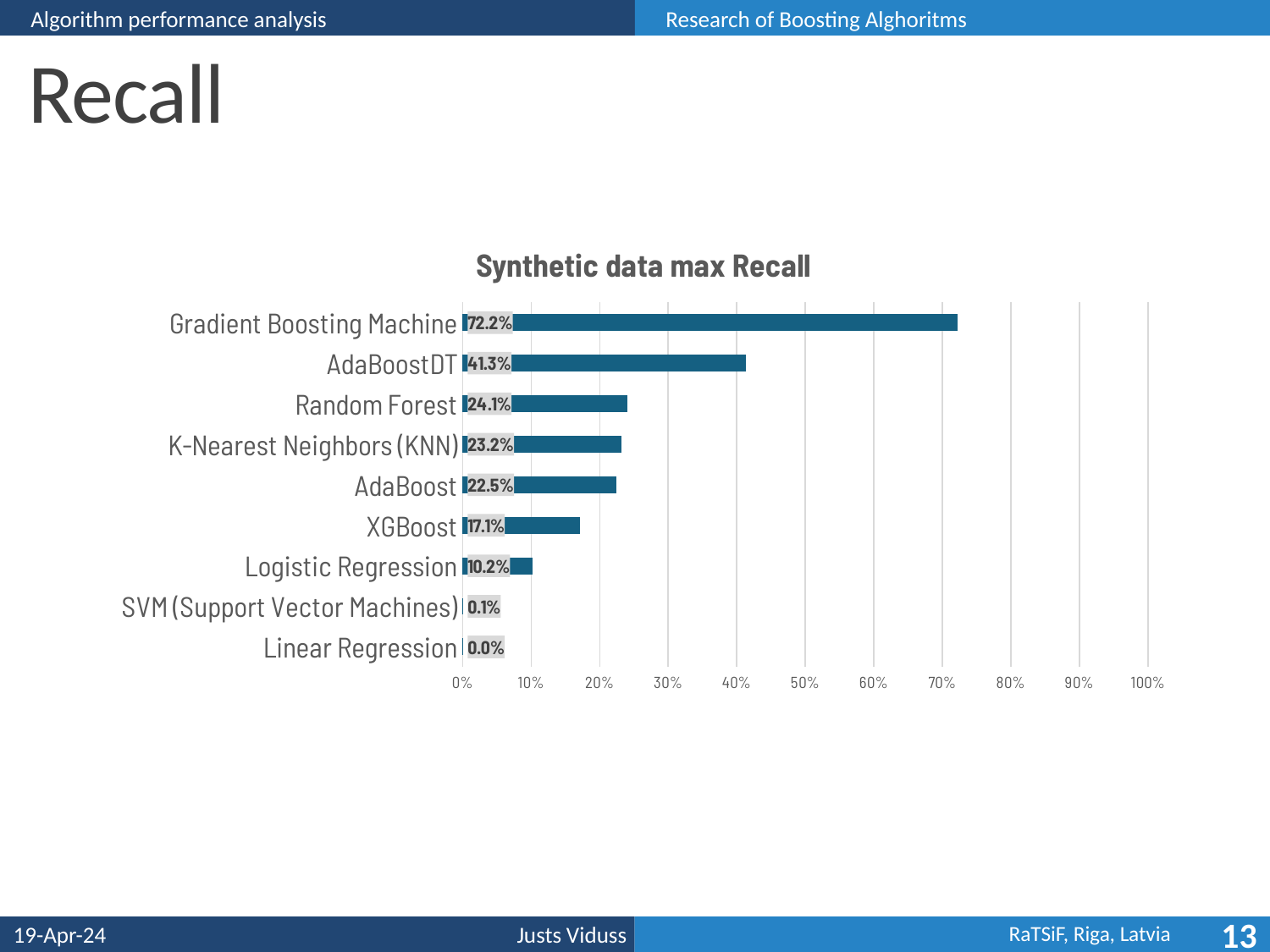

Algorithm performance analysis
Research of Boosting Alghoritms
# Recall

### Chart: Synthetic data max Recall

| Category | Unballanced data max Recall |
|---|---|
| Linear Regression | 0.0003508771929824561 |
| SVM (Support Vector Machines) | 0.001052631578947368 |
| Logistic Regression | 0.1017543859649123 |
| XGBoost | 0.1712280701754386 |
| AdaBoost | 0.2249122807017544 |
| K-Nearest Neighbors (KNN) | 0.232280701754386 |
| Random Forest | 0.2407017543859649 |
| AdaBoostDT | 0.4133333333333333 |
| Gradient Boosting Machine | 0.7224561403508772 |
19-Apr-24
13
Justs Viduss